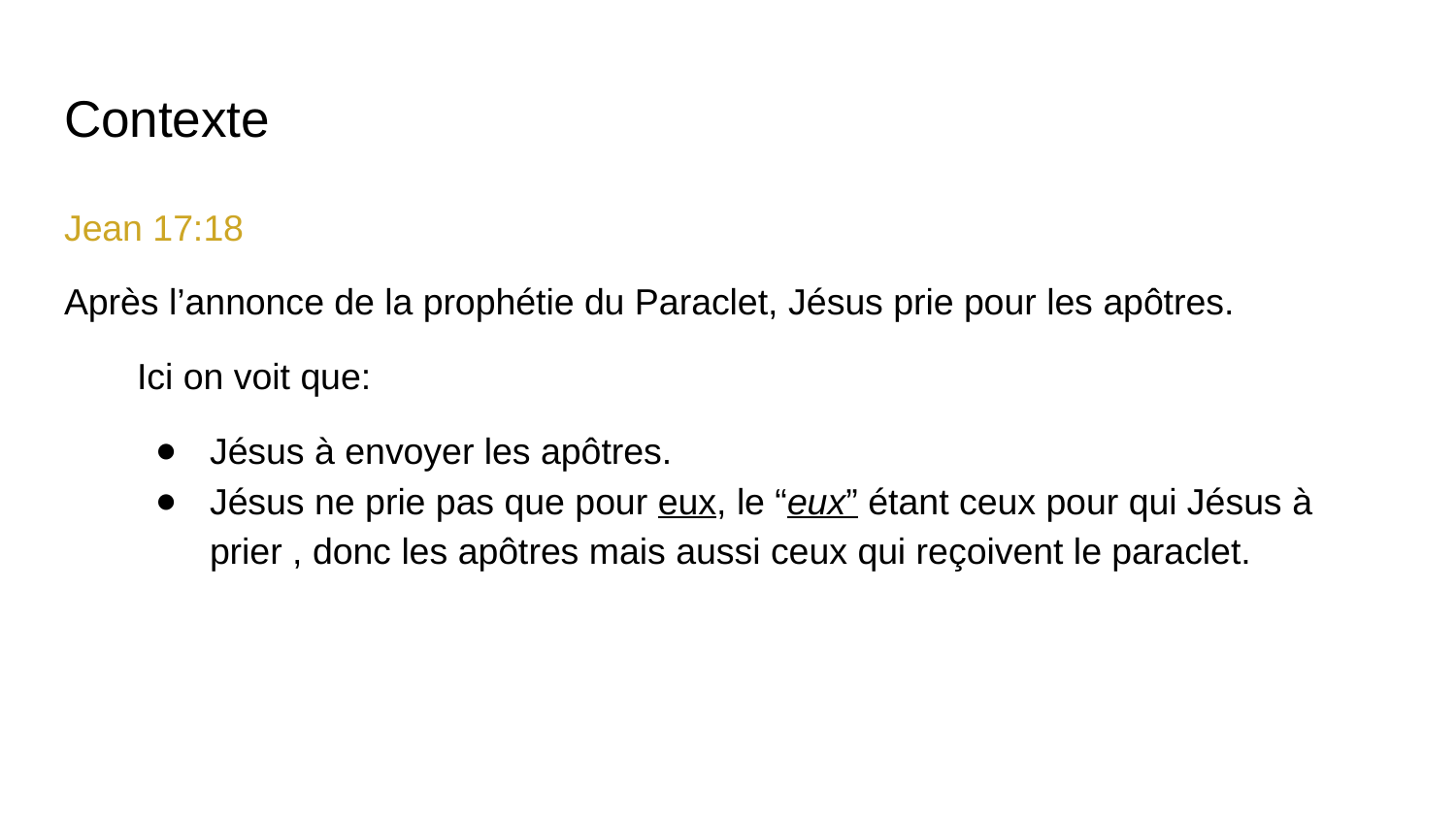

# Contexte
Jean 17:18
Après l’annonce de la prophétie du Paraclet, Jésus prie pour les apôtres.
Ici on voit que:
Jésus à envoyer les apôtres.
Jésus ne prie pas que pour eux, le “eux” étant ceux pour qui Jésus à prier , donc les apôtres mais aussi ceux qui reçoivent le paraclet.